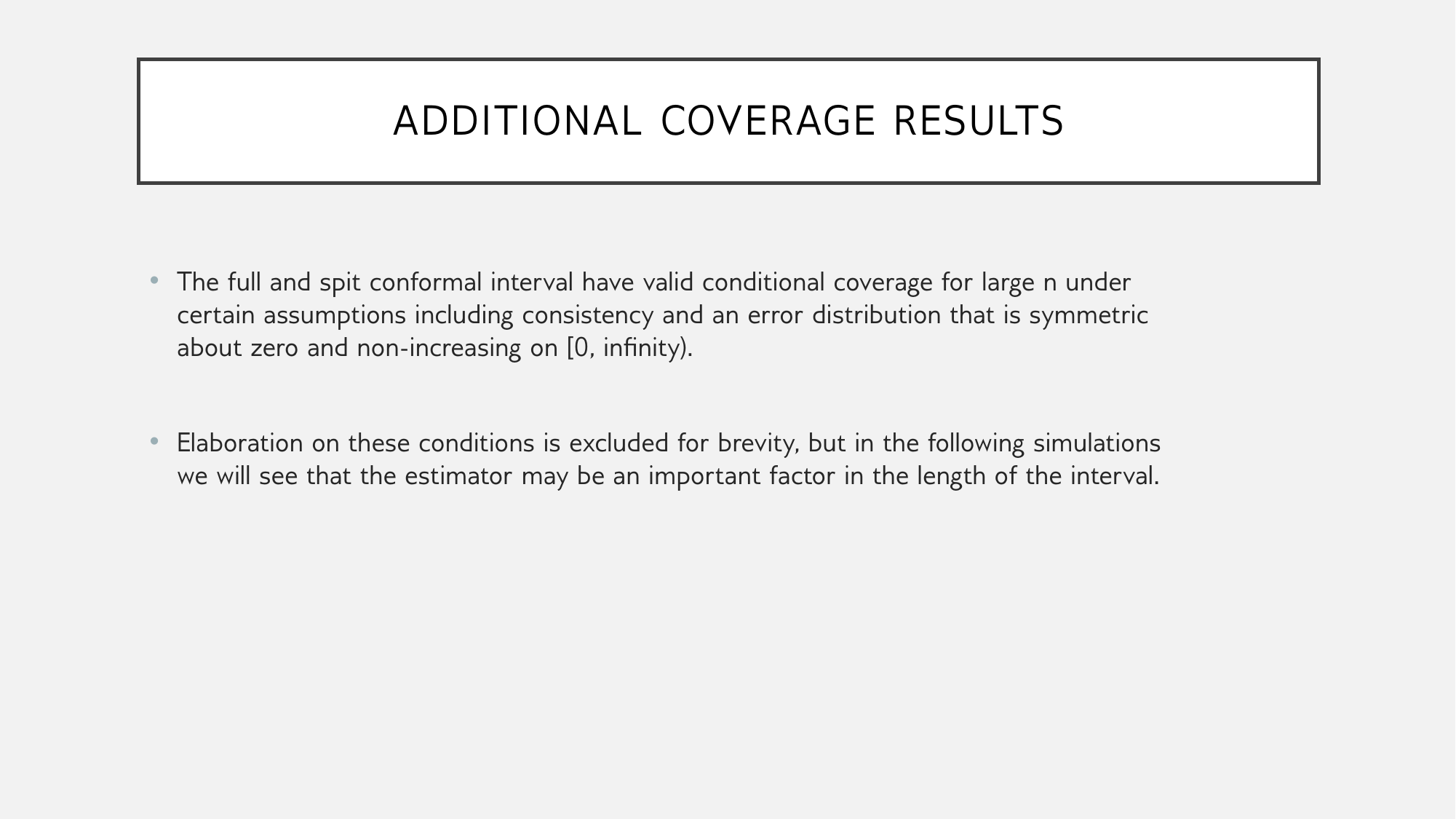

Additional coverage Results
The full and spit conformal interval have valid conditional coverage for large n under certain assumptions including consistency and an error distribution that is symmetric about zero and non-increasing on [0, infinity).

Elaboration on these conditions is excluded for brevity, but in the following simulations we will see that the estimator may be an important factor in the length of the interval.